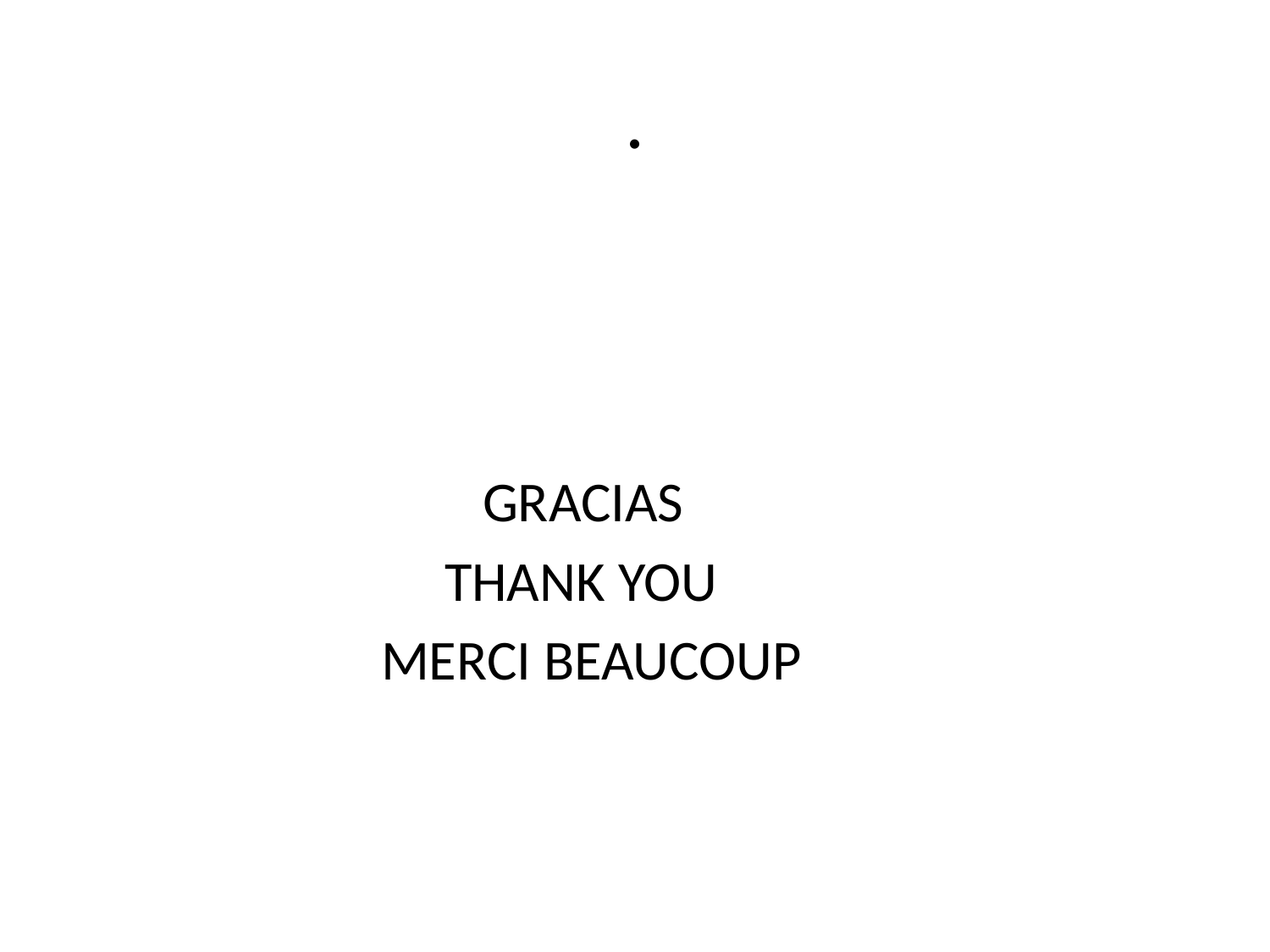

# .

                                GRACIAS
                             THANK YOU
                        MERCI BEAUCOUP